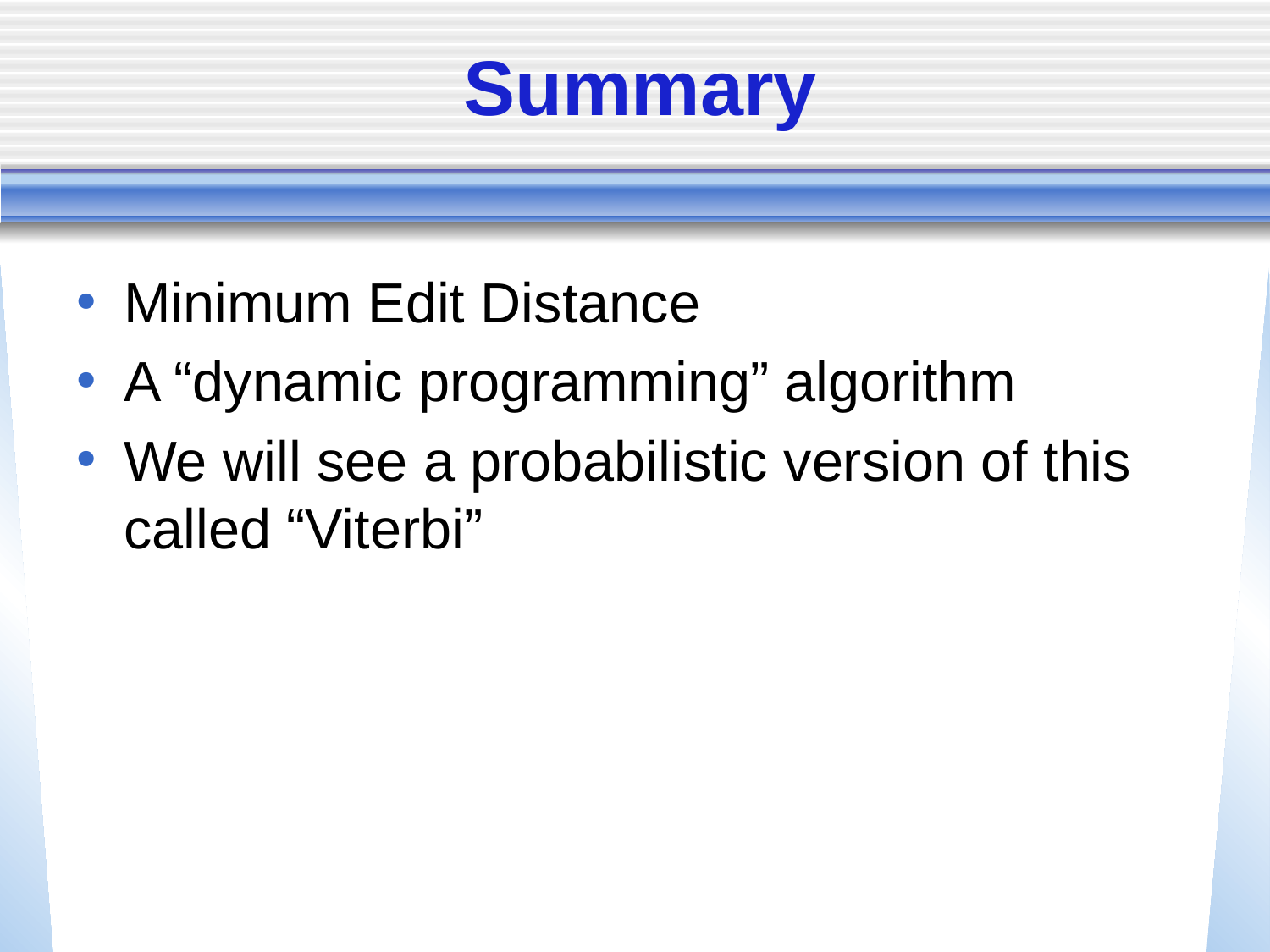

# Summary
Minimum Edit Distance
A “dynamic programming” algorithm
We will see a probabilistic version of this called “Viterbi”